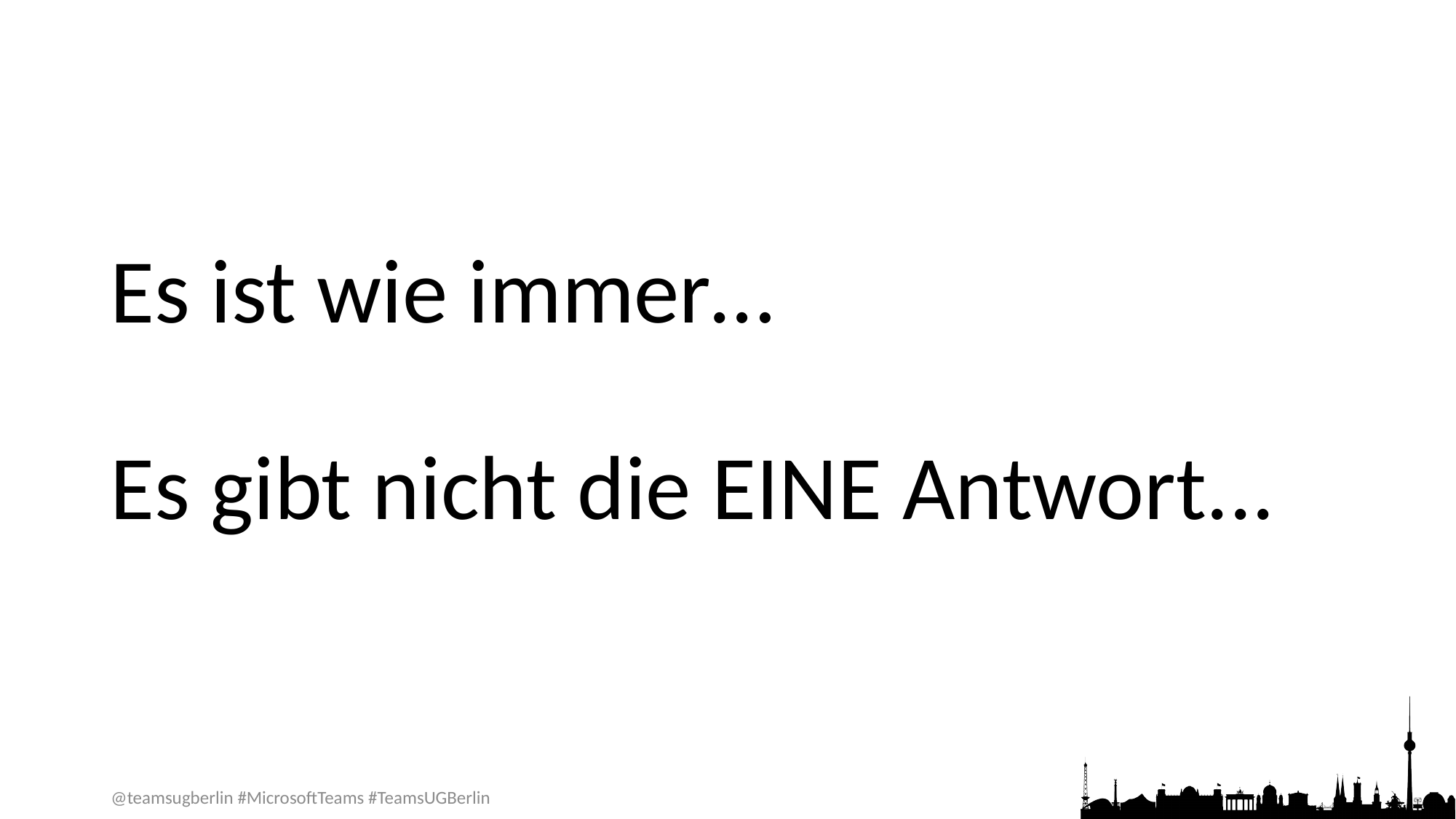

# Es ist wie immer… Es gibt nicht die EINE Antwort...